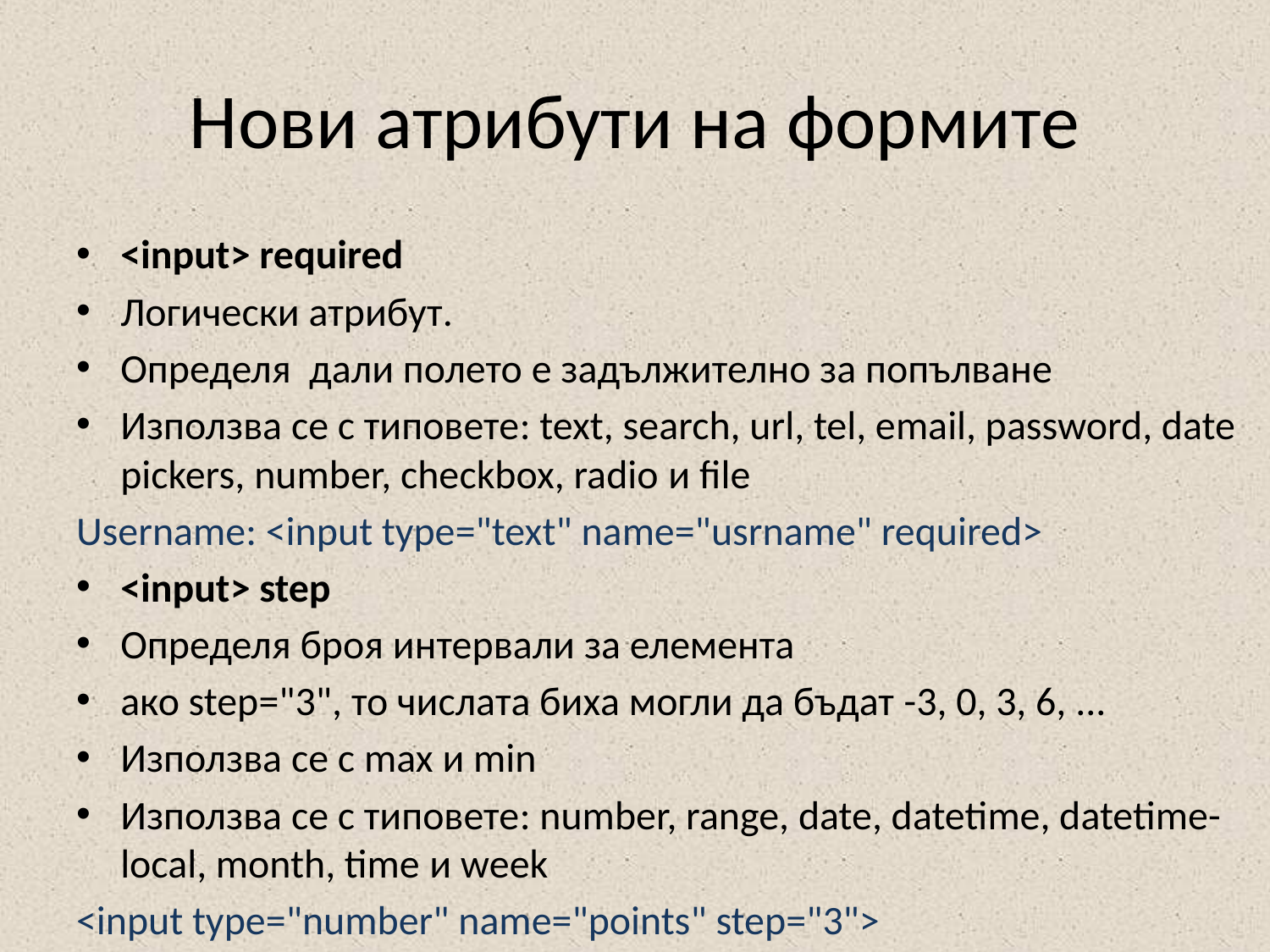

# Нови атрибути на формите
<input> required
Логически атрибут.
Определя  дали полето е задължително за попълване
Използва се с типовете: text, search, url, tel, email, password, date pickers, number, checkbox, radio и file
Username: <input type="text" name="usrname" required>
<input> step
Определя броя интервали за елемента
ако step="3", то числата биха могли да бъдат -3, 0, 3, 6, ...
Използва се с max и min
Използва се с типовете: number, range, date, datetime, datetime-local, month, time и week
<input type="number" name="points" step="3">